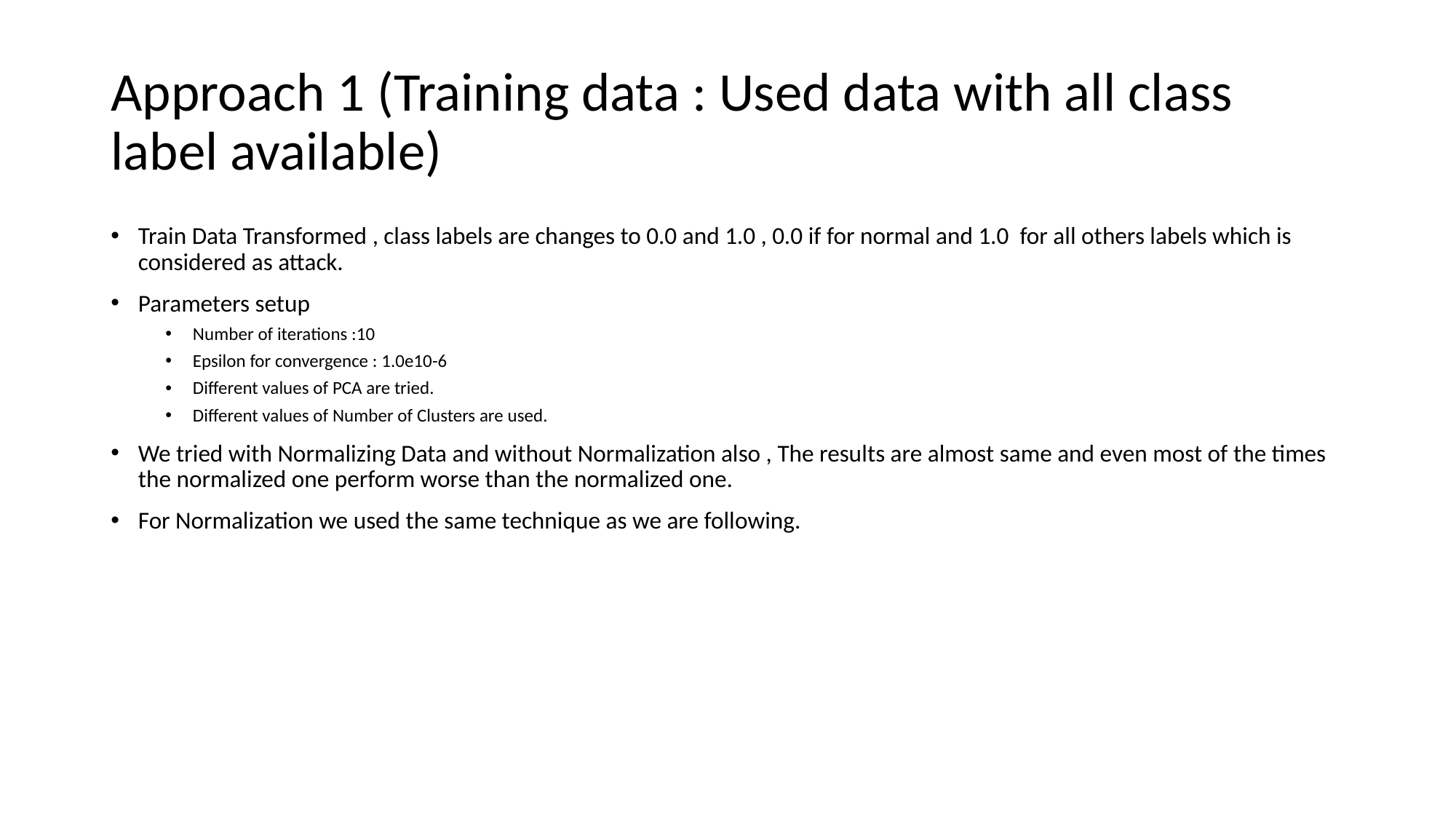

# Approach 1 (Training data : Used data with all class label available)
Train Data Transformed , class labels are changes to 0.0 and 1.0 , 0.0 if for normal and 1.0  for all others labels which is considered as attack.
Parameters setup
Number of iterations :10
Epsilon for convergence : 1.0e10-6
Different values of PCA are tried.
Different values of Number of Clusters are used.
We tried with Normalizing Data and without Normalization also , The results are almost same and even most of the times the normalized one perform worse than the normalized one.
For Normalization we used the same technique as we are following.